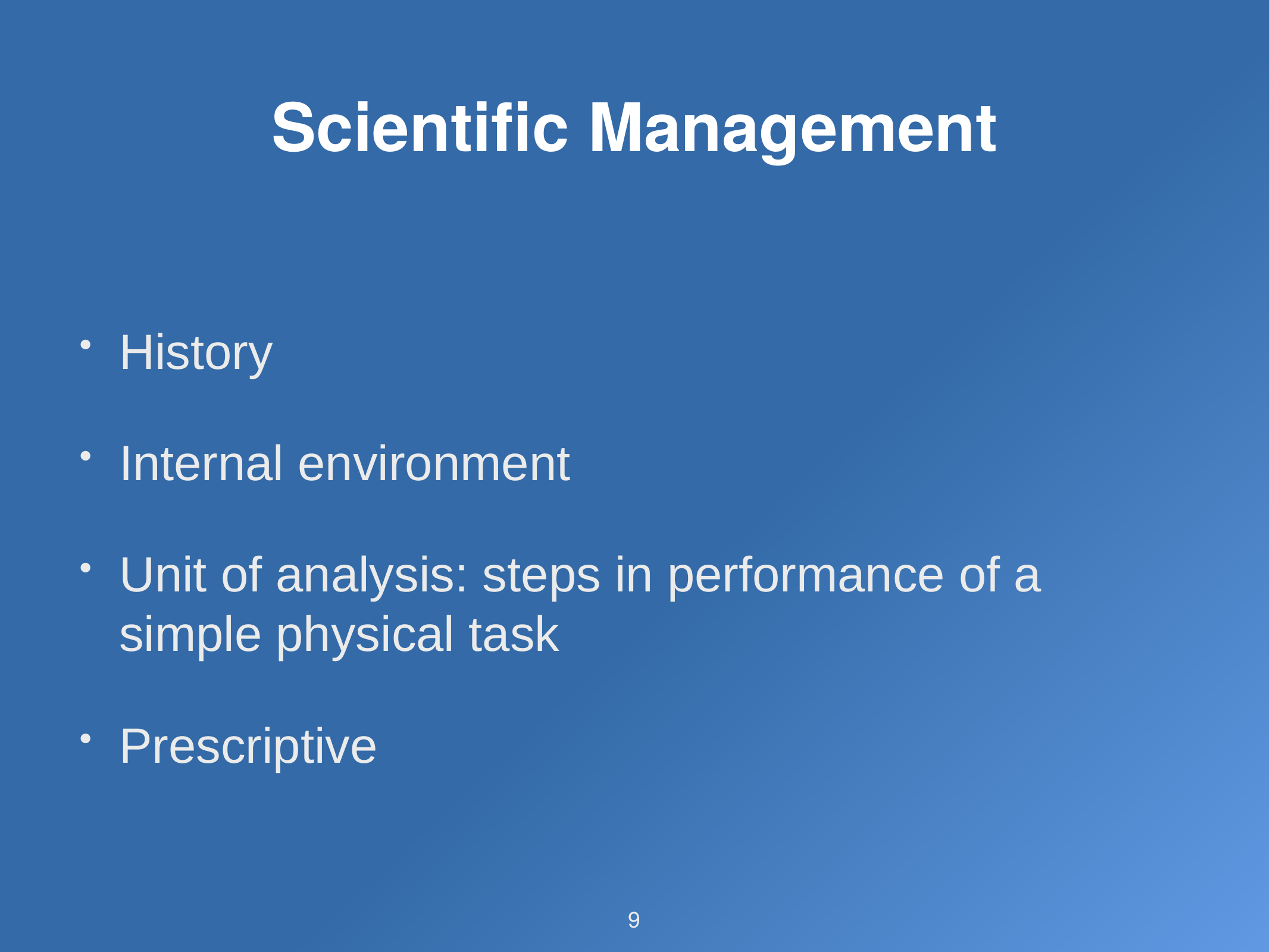

# Scientific Management
History
Internal environment
Unit of analysis: steps in performance of a simple physical task
Prescriptive
9